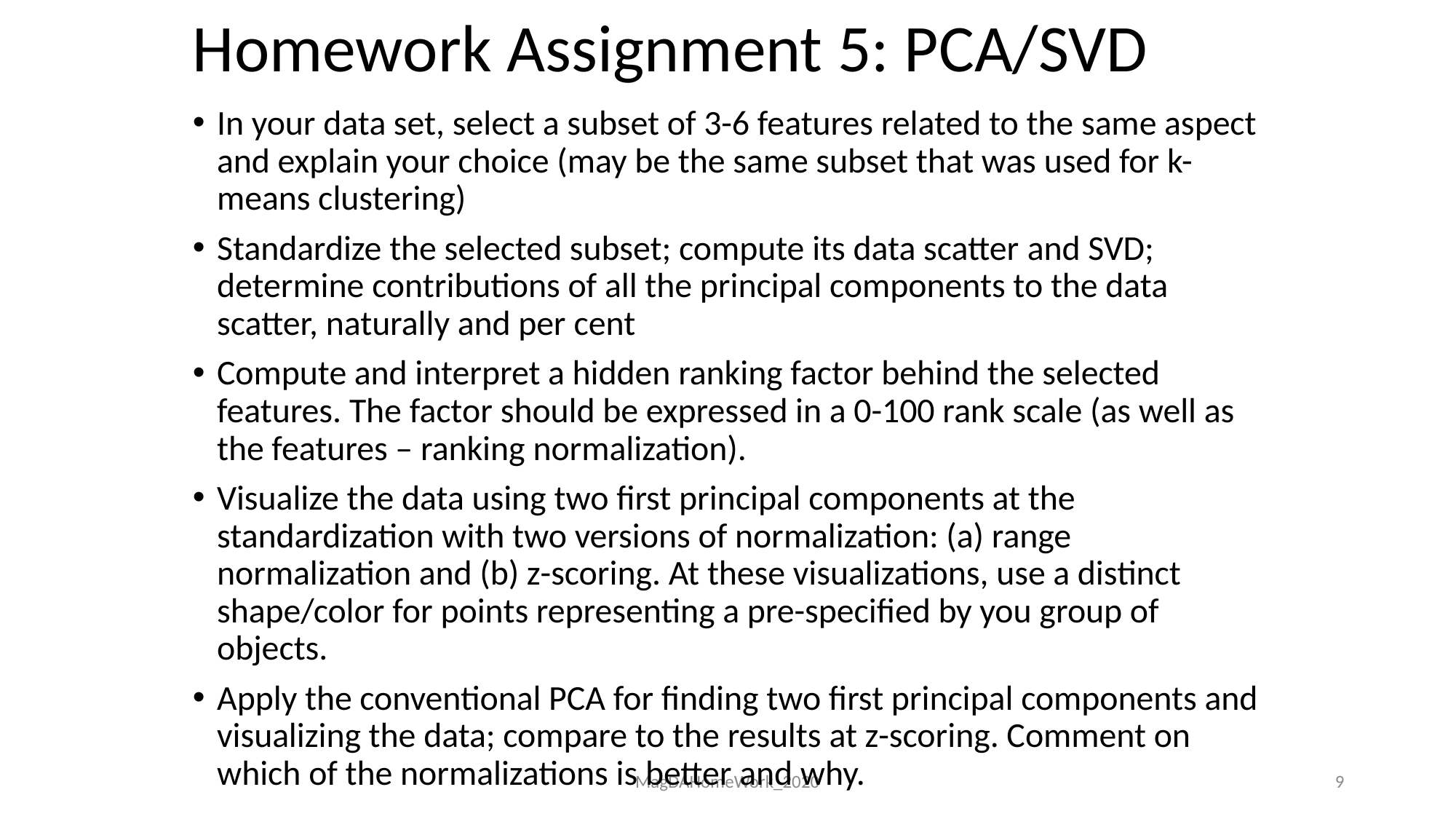

# Homework Assignment 5: PCA/SVD
In your data set, select a subset of 3-6 features related to the same aspect and explain your choice (may be the same subset that was used for k-means clustering)
Standardize the selected subset; compute its data scatter and SVD; determine contributions of all the principal components to the data scatter, naturally and per cent
Compute and interpret a hidden ranking factor behind the selected features. The factor should be expressed in a 0-100 rank scale (as well as the features – ranking normalization).
Visualize the data using two first principal components at the standardization with two versions of normalization: (a) range normalization and (b) z-scoring. At these visualizations, use a distinct shape/color for points representing a pre-specified by you group of objects.
Apply the conventional PCA for finding two first principal components and visualizing the data; compare to the results at z-scoring. Comment on which of the normalizations is better and why.
MagDAHomeWork_2020
9